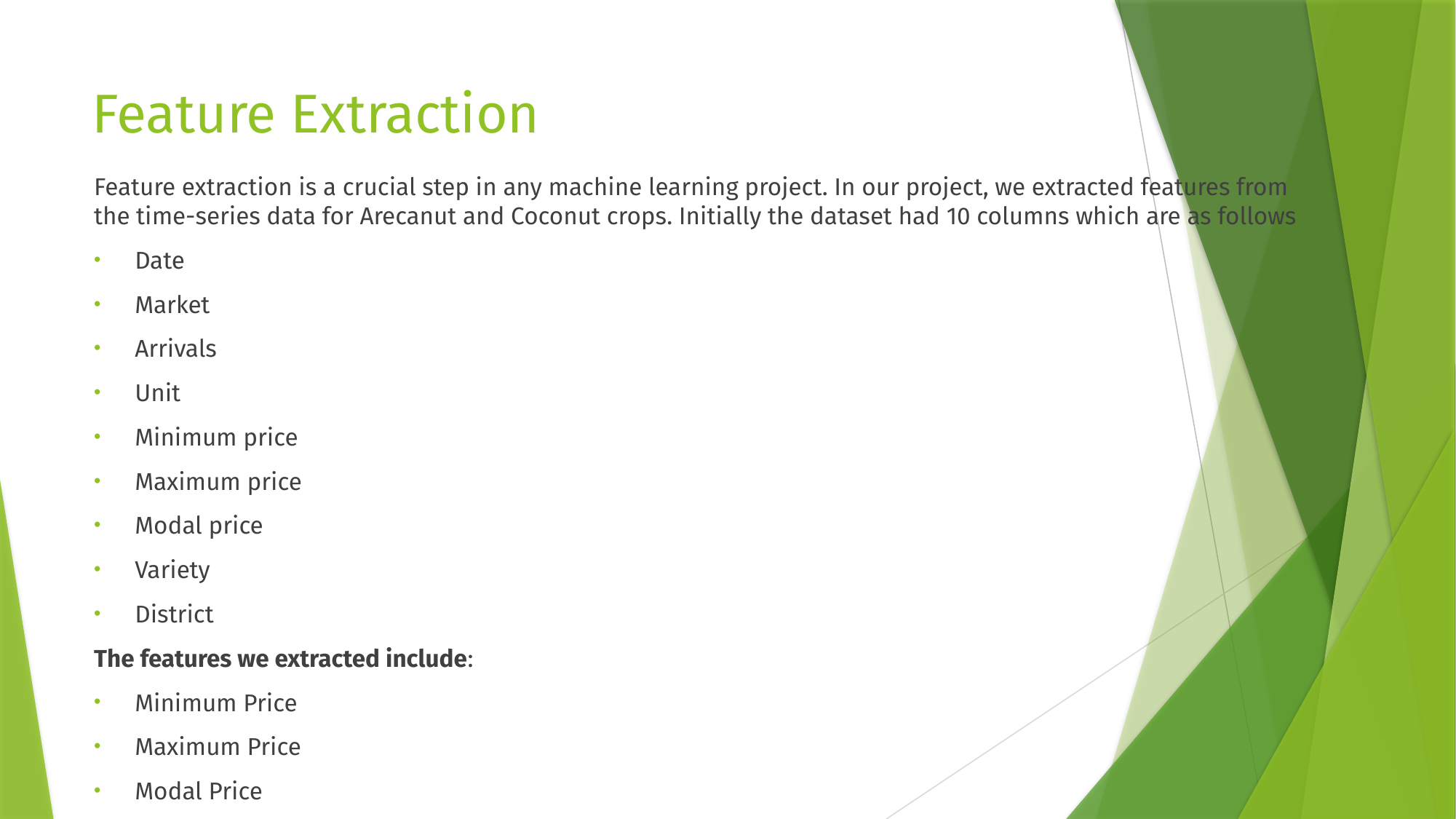

# Feature Extraction
Feature extraction is a crucial step in any machine learning project. In our project, we extracted features from the time-series data for Arecanut and Coconut crops. Initially the dataset had 10 columns which are as follows
Date
Market
Arrivals
Unit
Minimum price
Maximum price
Modal price
Variety
District
The features we extracted include:
Minimum Price
Maximum Price
Modal Price